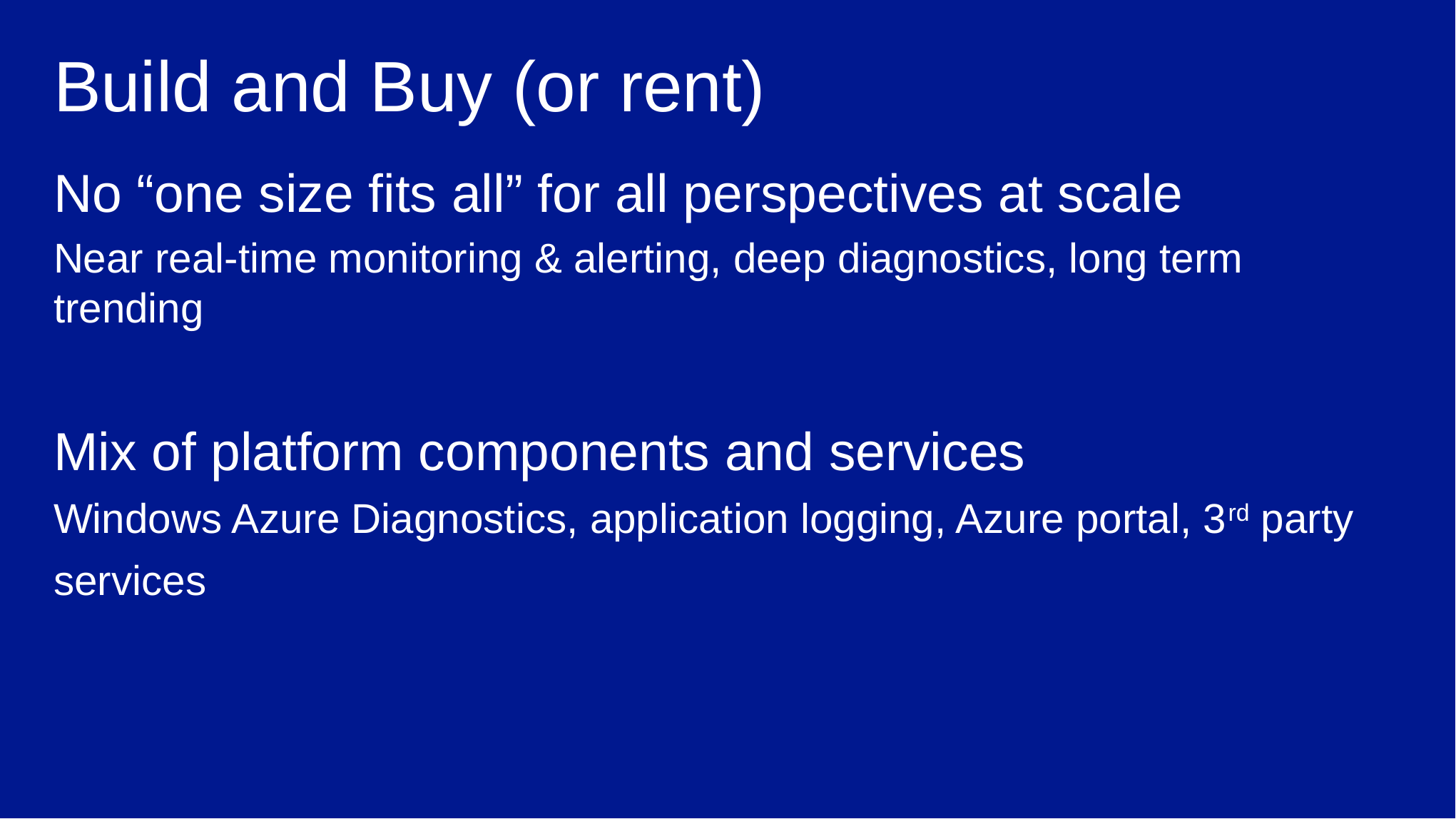

# Build and Buy (or rent)
No “one size fits all” for all perspectives at scale
Near real-time monitoring & alerting, deep diagnostics, long term trending

Mix of platform components and services
Windows Azure Diagnostics, application logging, Azure portal, 3rd party services